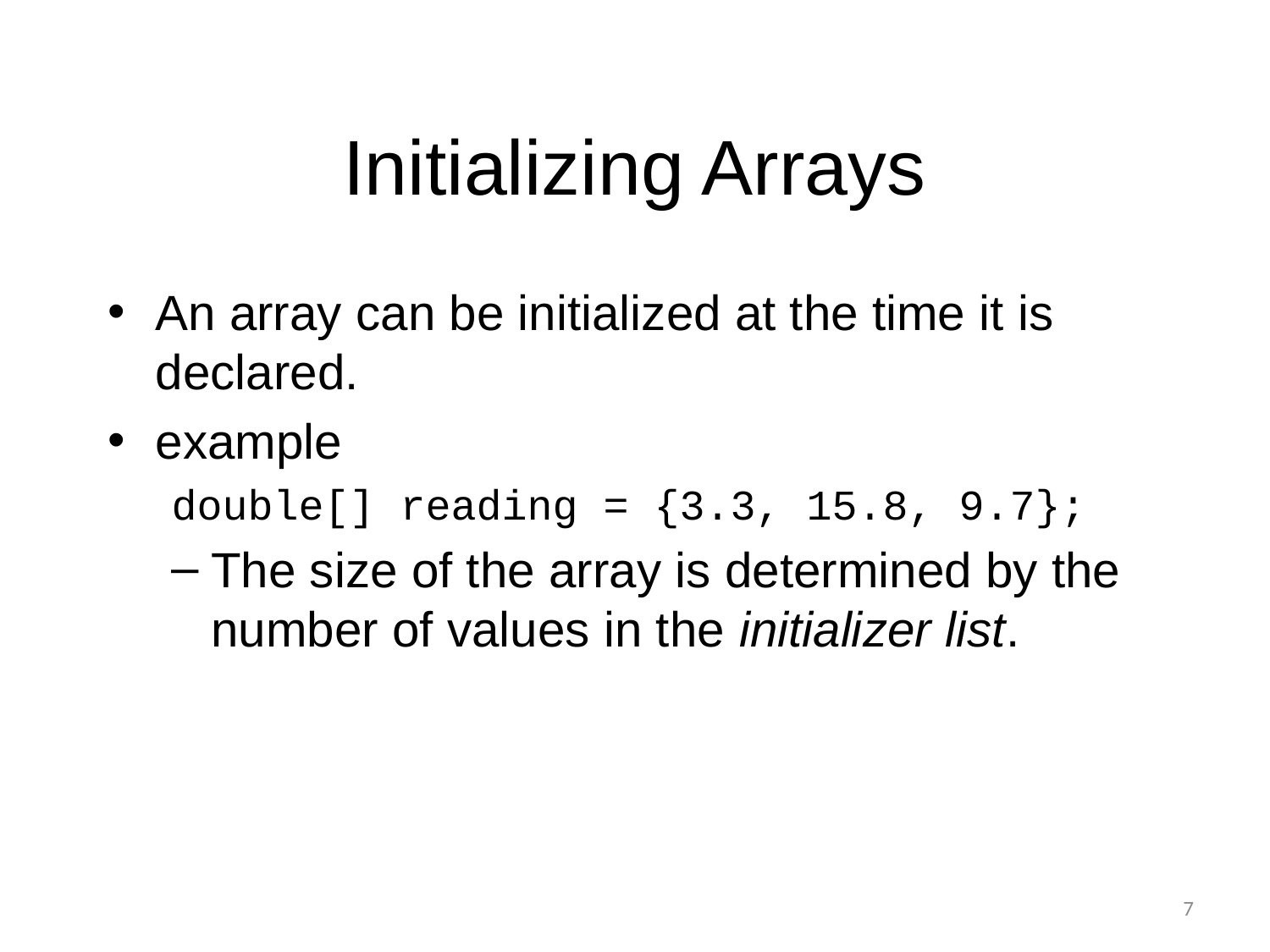

# Initializing Arrays
An array can be initialized at the time it is declared.
example
double[] reading = {3.3, 15.8, 9.7};
The size of the array is determined by the number of values in the initializer list.

7